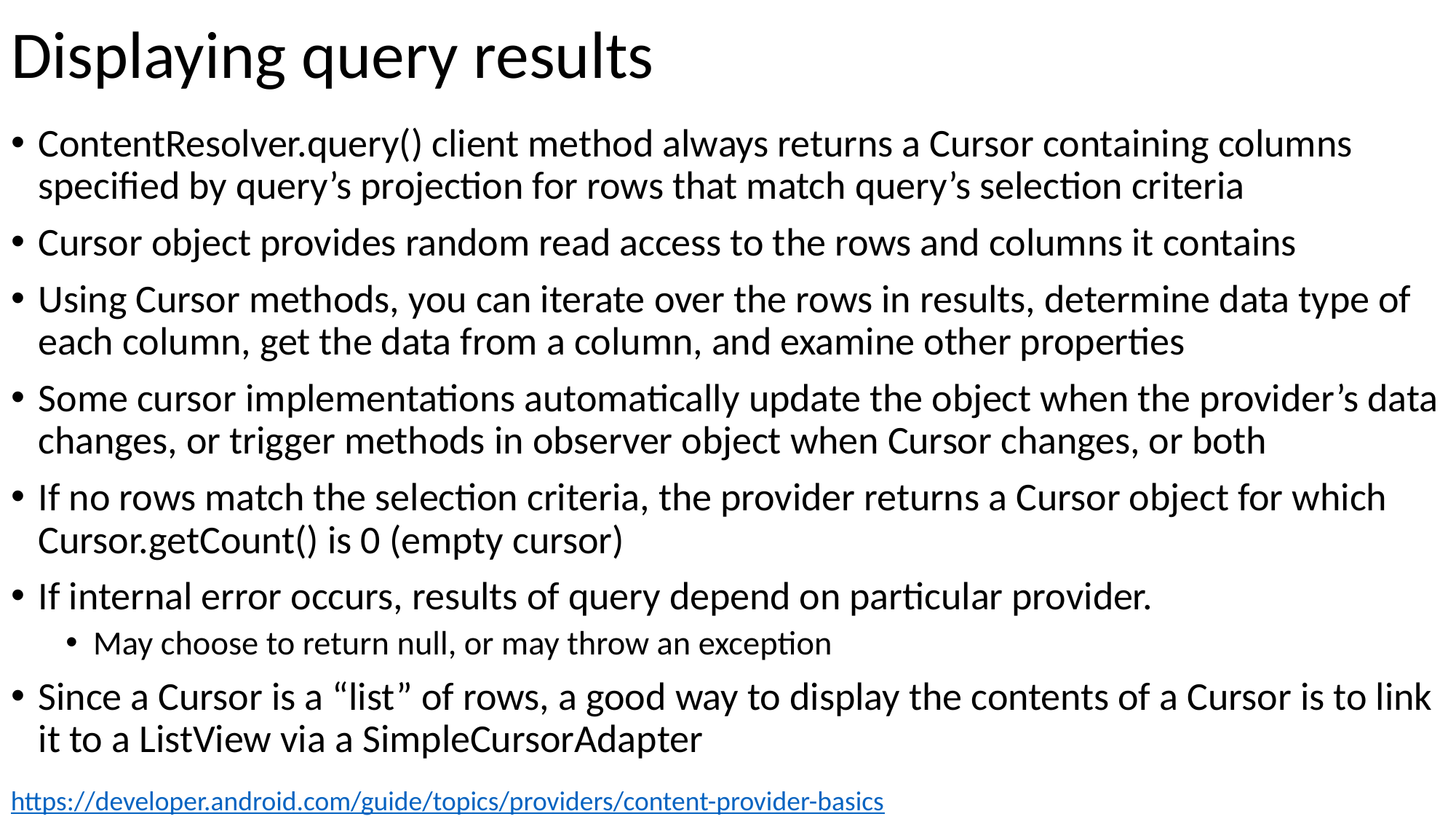

# Displaying query results
ContentResolver.query() client method always returns a Cursor containing columns specified by query’s projection for rows that match query’s selection criteria
Cursor object provides random read access to the rows and columns it contains
Using Cursor methods, you can iterate over the rows in results, determine data type of each column, get the data from a column, and examine other properties
Some cursor implementations automatically update the object when the provider’s data changes, or trigger methods in observer object when Cursor changes, or both
If no rows match the selection criteria, the provider returns a Cursor object for which Cursor.getCount() is 0 (empty cursor)
If internal error occurs, results of query depend on particular provider.
May choose to return null, or may throw an exception
Since a Cursor is a “list” of rows, a good way to display the contents of a Cursor is to link it to a ListView via a SimpleCursorAdapter
https://developer.android.com/guide/topics/providers/content-provider-basics